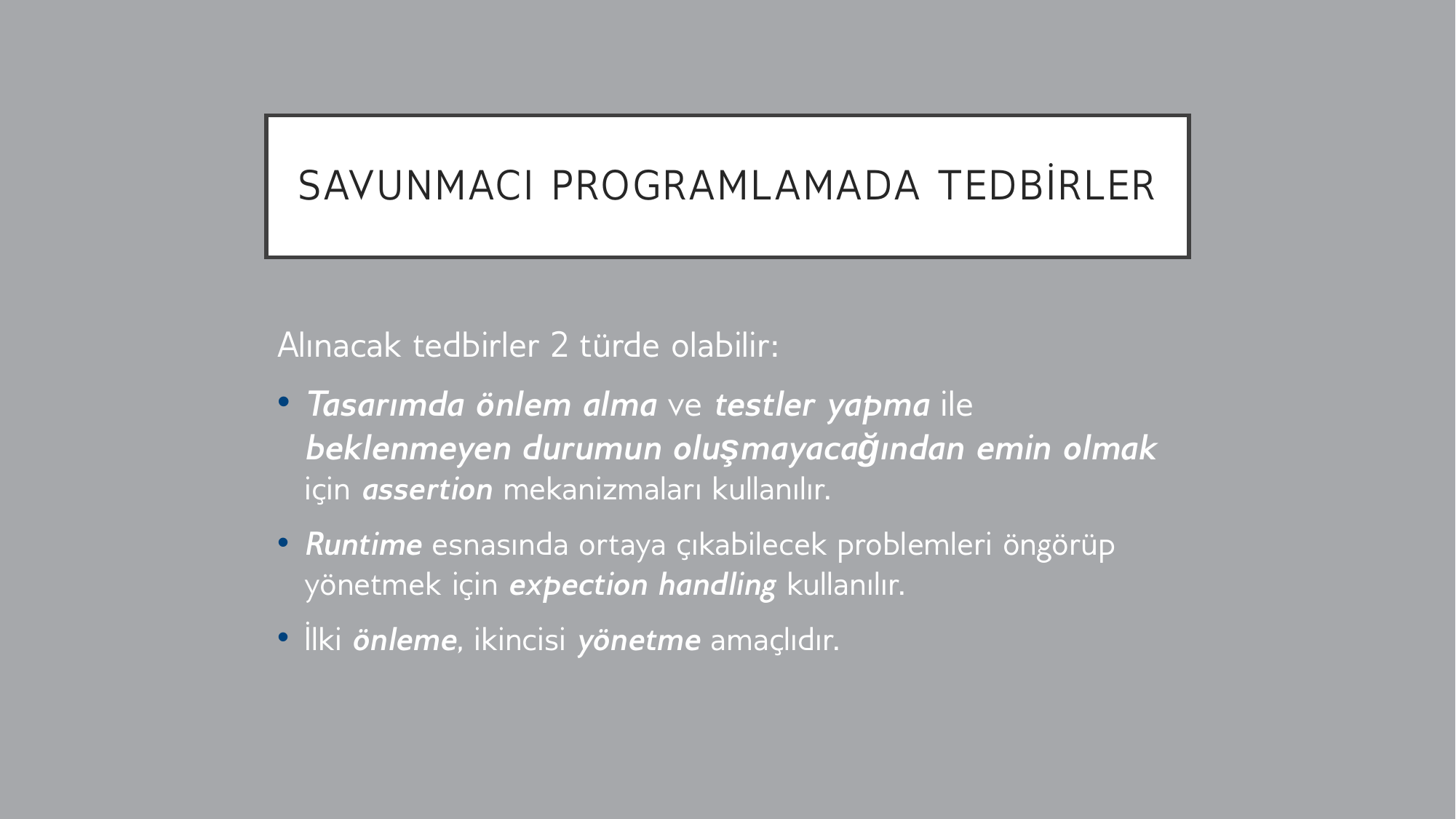

# SAVUNMACI PROGRAMLAMADA TEDBİRLER
Alınacak tedbirler 2 türde olabilir:
Tasarımda önlem alma ve testler yapma ile beklenmeyen durumun oluşmayacağından emin olmak için assertion mekanizmaları kullanılır.
Runtime esnasında ortaya çıkabilecek problemleri öngörüp yönetmek için expection handling kullanılır.
İlki önleme, ikincisi yönetme amaçlıdır.